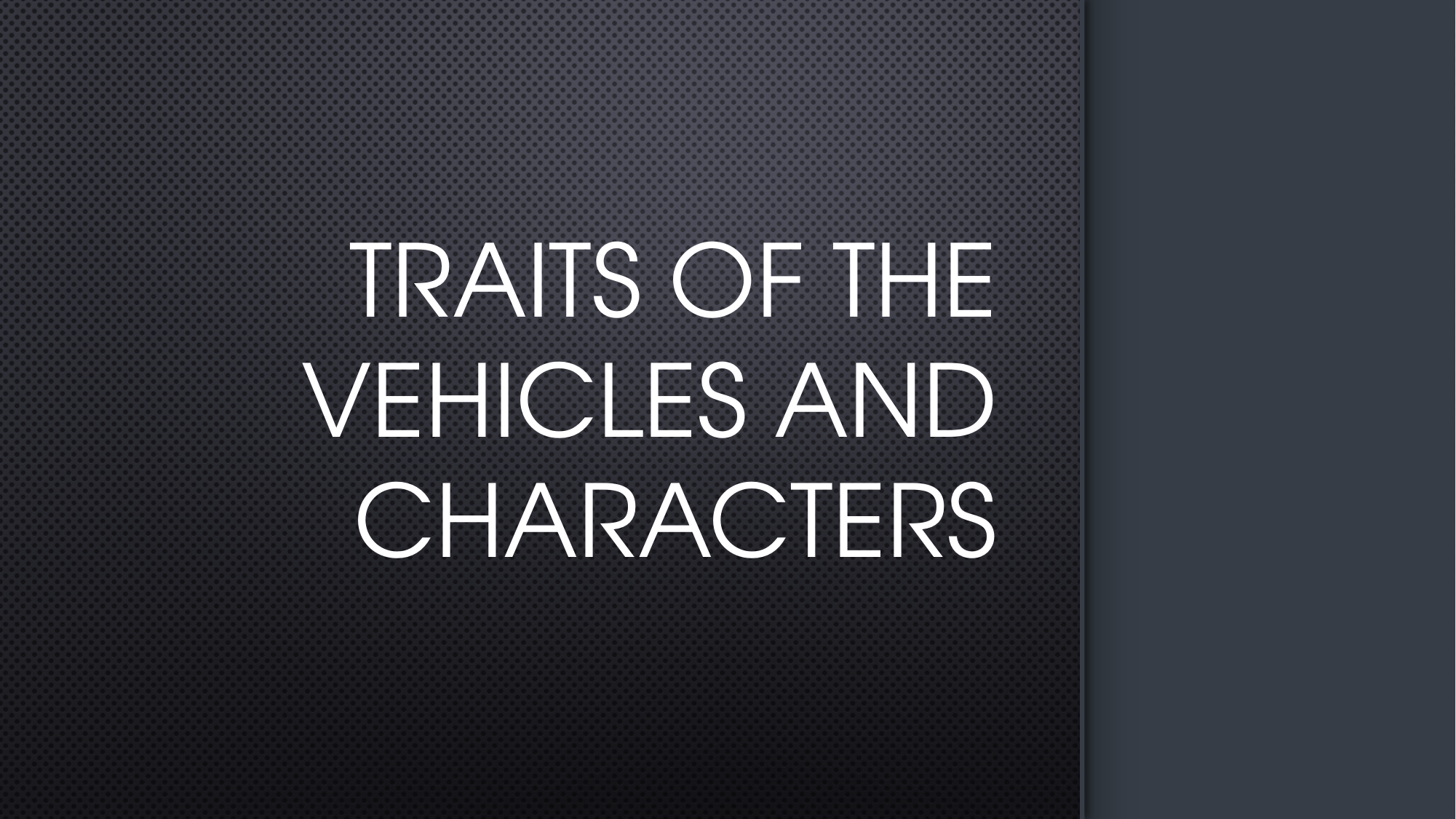

# Traits of the Vehicles and Characters